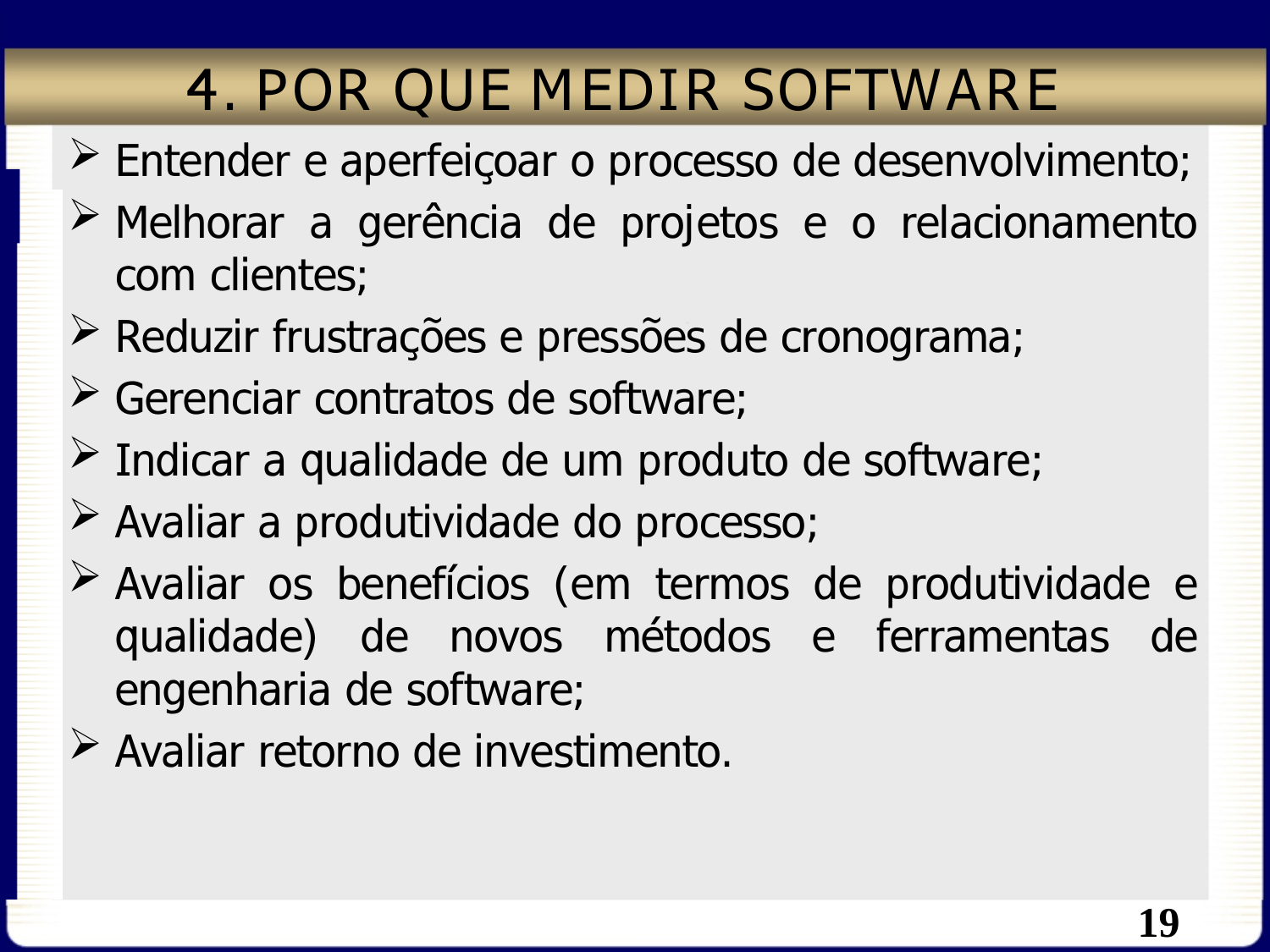

# 4. POR QUE MEDIR SOFTWARE
Entender e aperfeiçoar o processo de desenvolvimento;
Melhorar a gerência de projetos e o relacionamento com clientes;
Reduzir frustrações e pressões de cronograma;
Gerenciar contratos de software;
Indicar a qualidade de um produto de software;
Avaliar a produtividade do processo;
Avaliar os benefícios (em termos de produtividade e qualidade) de novos métodos e ferramentas de engenharia de software;
Avaliar retorno de investimento.

19